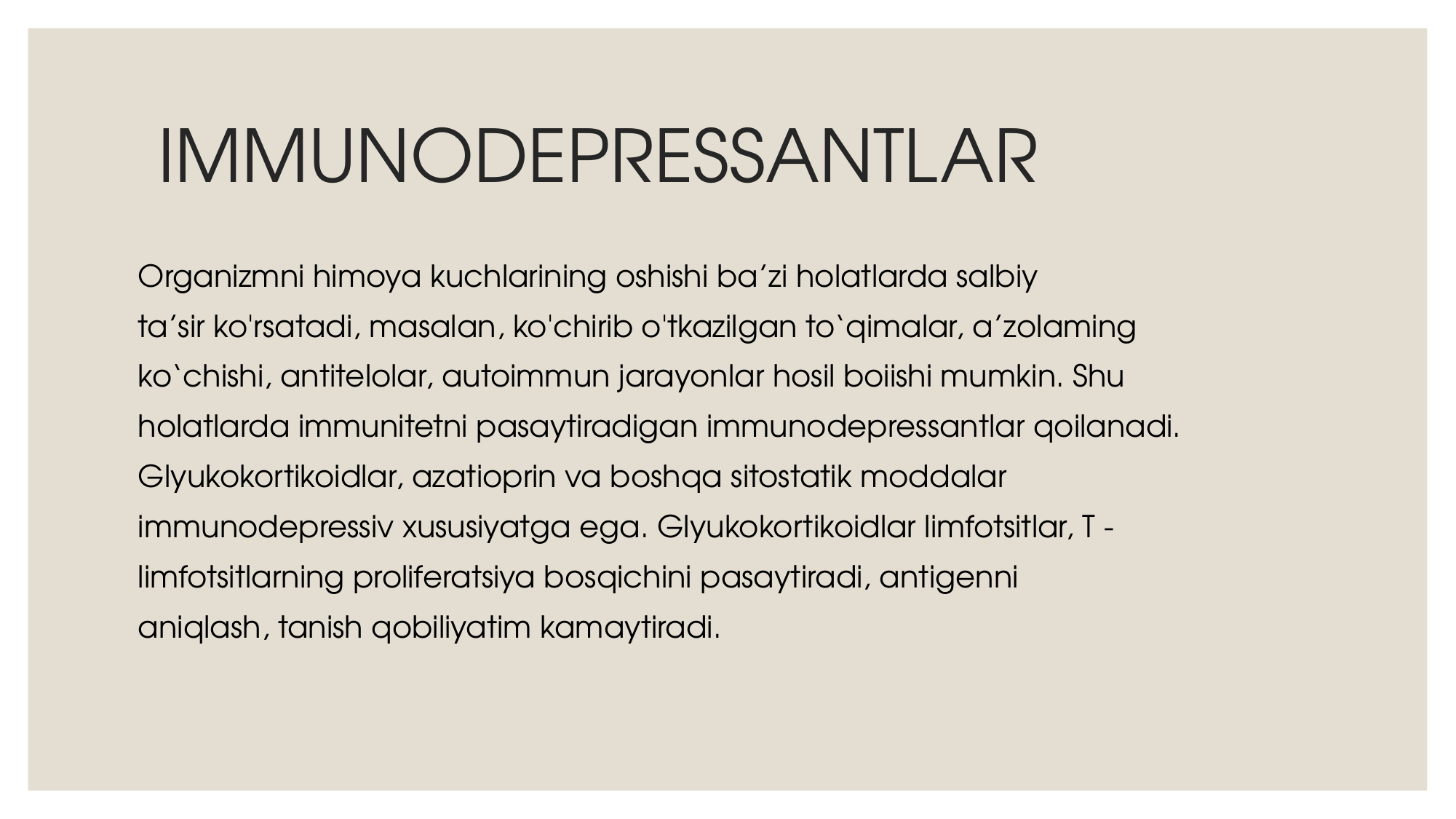

# IMMUNODEPRESSANTLAR
Organizmni himoya kuchlarining oshishi ba’zi holatlarda salbiy
ta’sir ko'rsatadi, masalan, ko'chirib o'tkazilgan to‘qimalar, a’zolaming
ko‘chishi, antitelolar, autoimmun jarayonlar hosil boiishi mumkin. Shu
holatlarda immunitetni pasaytiradigan immunodepressantlar qoilanadi.
Glyukokortikoidlar, azatioprin va boshqa sitostatik moddalar
immunodepressiv xususiyatga ega. Glyukokortikoidlar limfotsitlar, T -
limfotsitlarning proliferatsiya bosqichini pasaytiradi, antigenni
aniqlash, tanish qobiliyatim kamaytiradi.